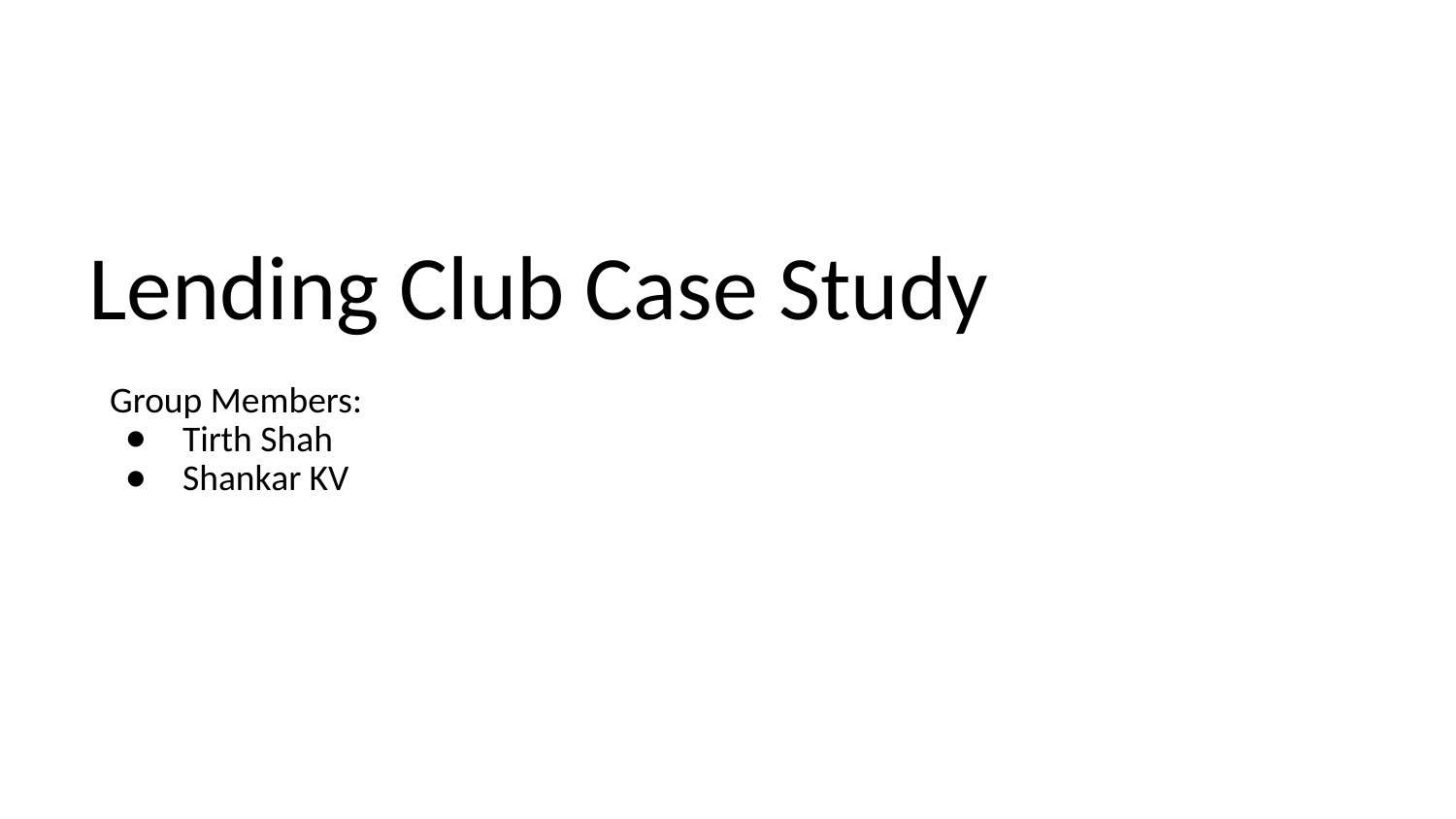

# Lending Club Case Study
Group Members:
Tirth Shah
Shankar KV